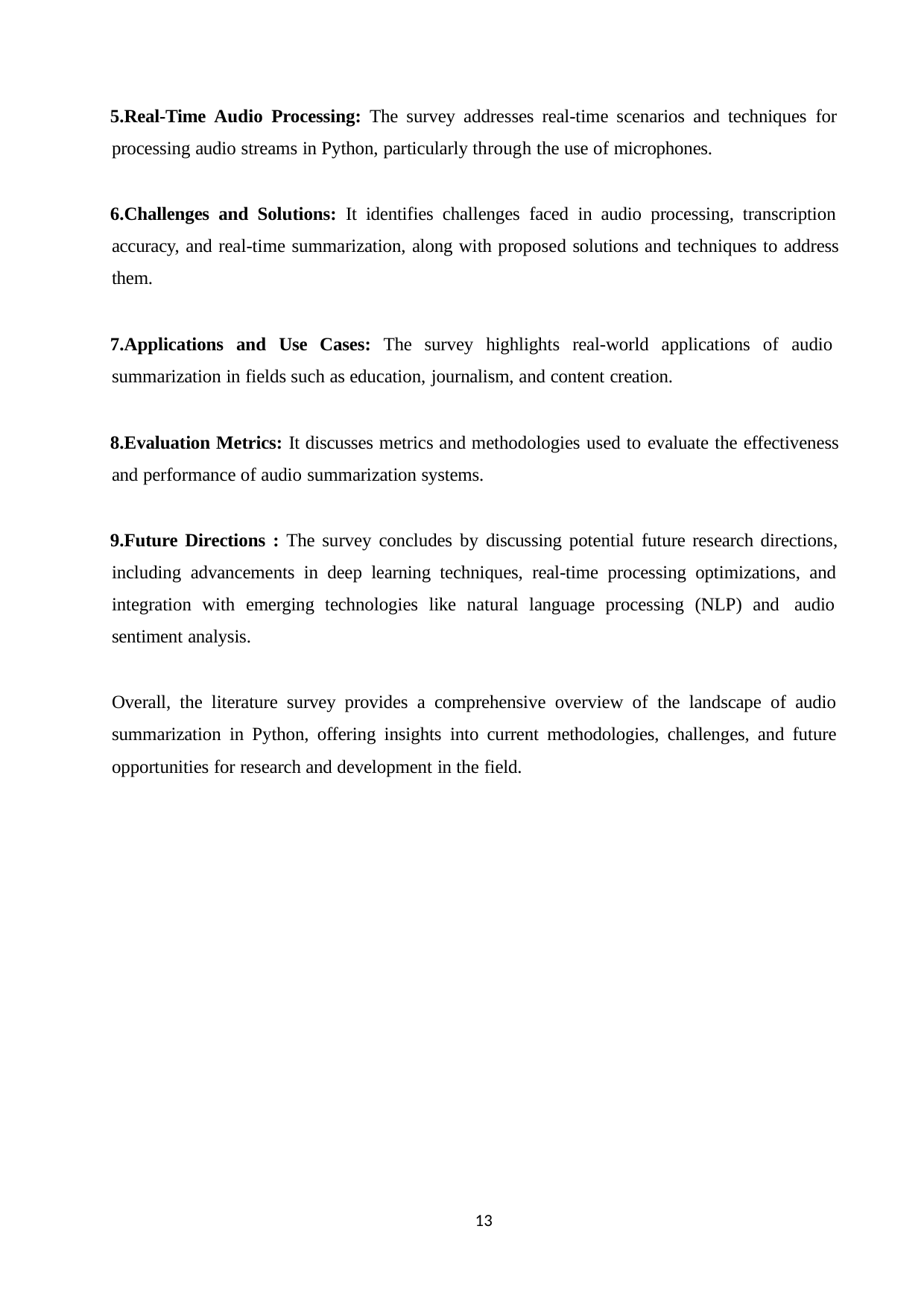

Real-Time Audio Processing: The survey addresses real-time scenarios and techniques for  processing audio streams in Python, particularly through the use of microphones.

Challenges and Solutions: It identifies challenges faced in audio processing, transcription  accuracy, and real-time summarization, along with proposed solutions and techniques to address  them.

Applications and Use Cases: The survey highlights real-world applications of audio  summarization in fields such as education, journalism, and content creation.

Evaluation Metrics: It discusses metrics and methodologies used to evaluate the effectiveness  and performance of audio summarization systems.

Future Directions : The survey concludes by discussing potential future research directions,  including advancements in deep learning techniques, real-time processing optimizations, and  integration with emerging technologies like natural language processing (NLP) and audio  sentiment analysis.

Overall, the literature survey provides a comprehensive overview of the landscape of audio  summarization in Python, offering insights into current methodologies, challenges, and future  opportunities for research and development in the field.
13